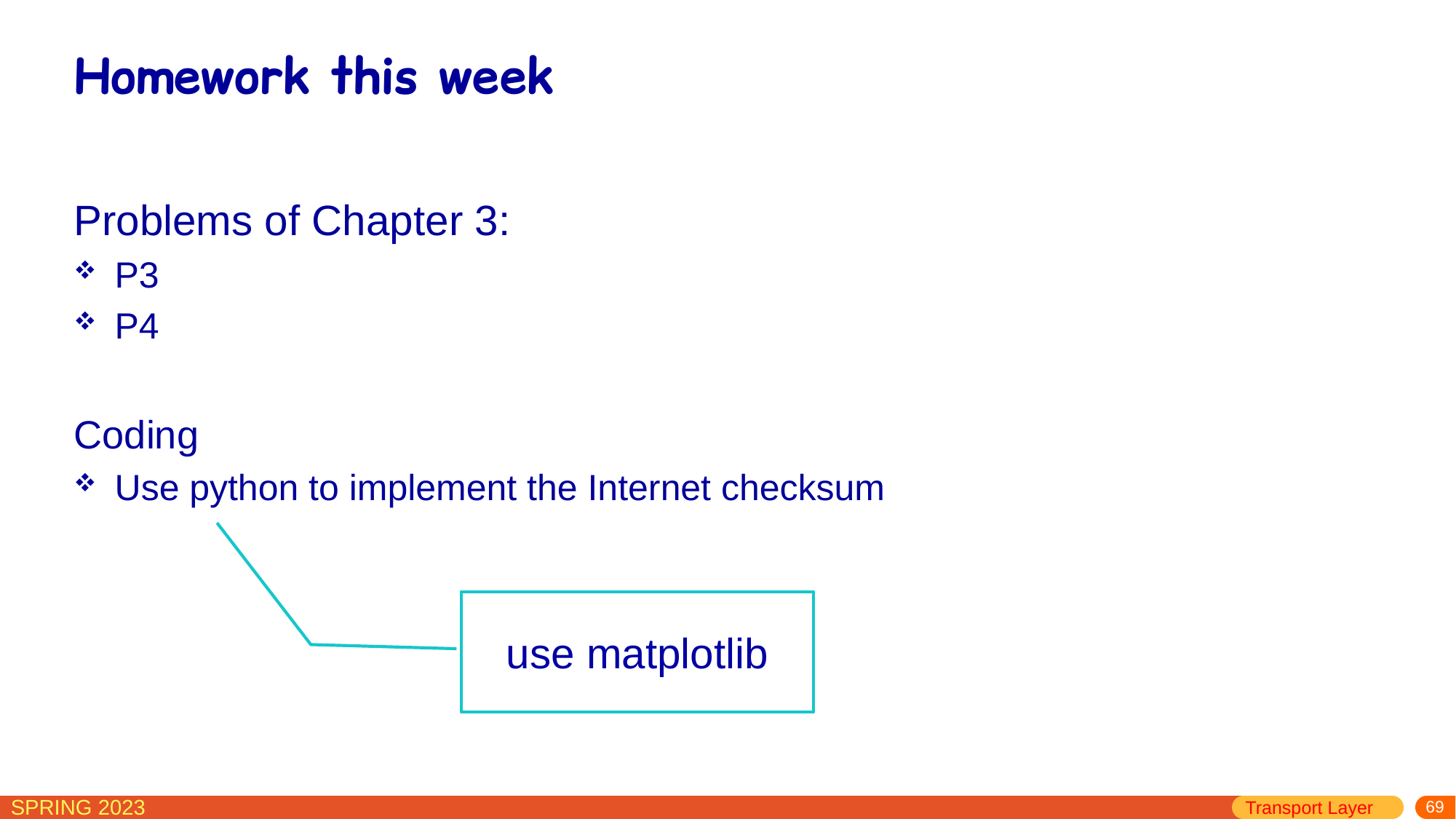

# Homework this week

Problems of Chapter 3:
P3
P4

Coding
Use python to implement the Internet checksum

use matplotlib
Transport Layer